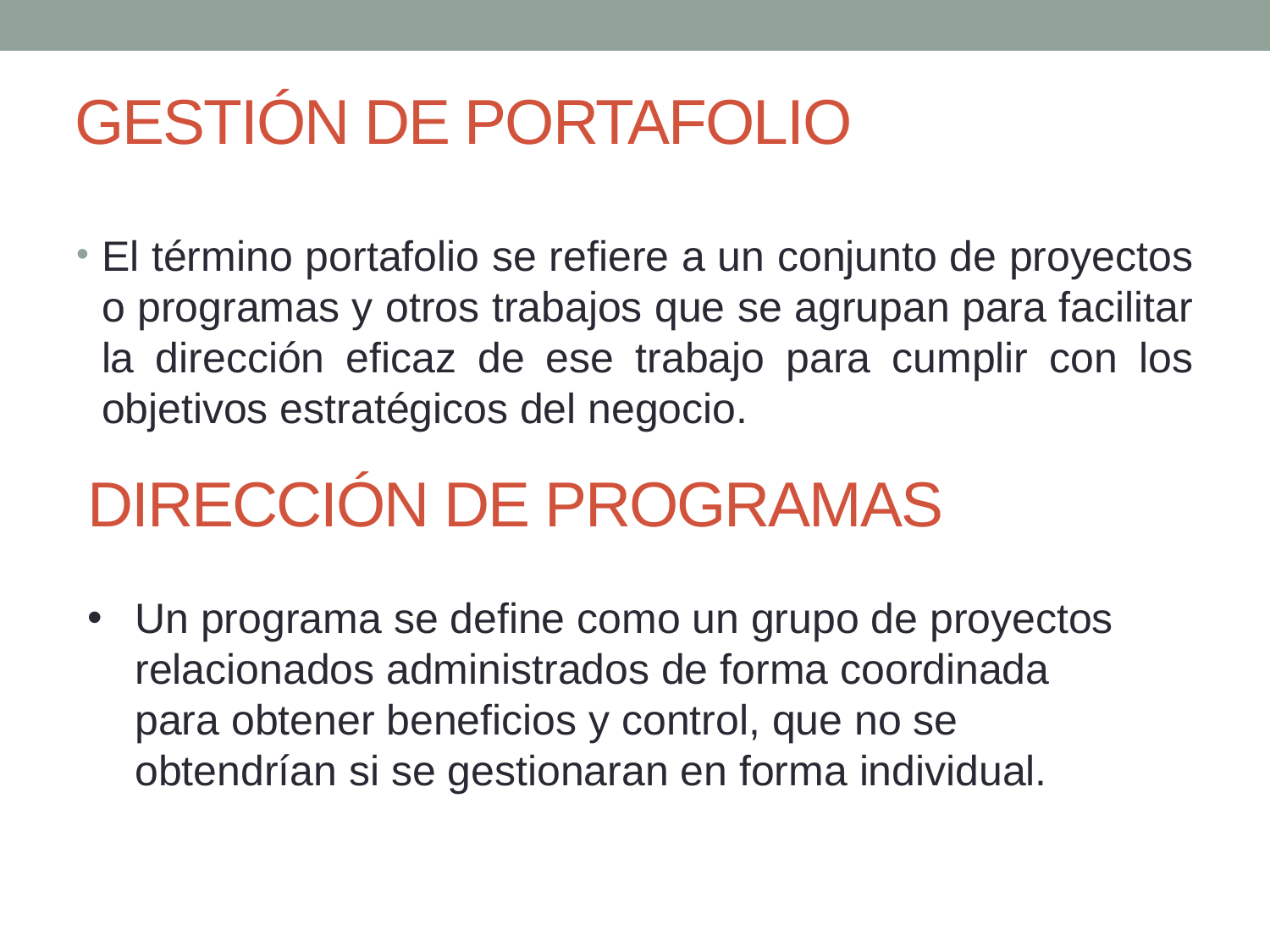

# GESTIÓN DE PORTAFOLIO
El término portafolio se refiere a un conjunto de proyectos o programas y otros trabajos que se agrupan para facilitar la dirección eficaz de ese trabajo para cumplir con los objetivos estratégicos del negocio.
DIRECCIÓN DE PROGRAMAS
Un programa se define como un grupo de proyectos relacionados administrados de forma coordinada para obtener beneficios y control, que no se obtendrían si se gestionaran en forma individual.